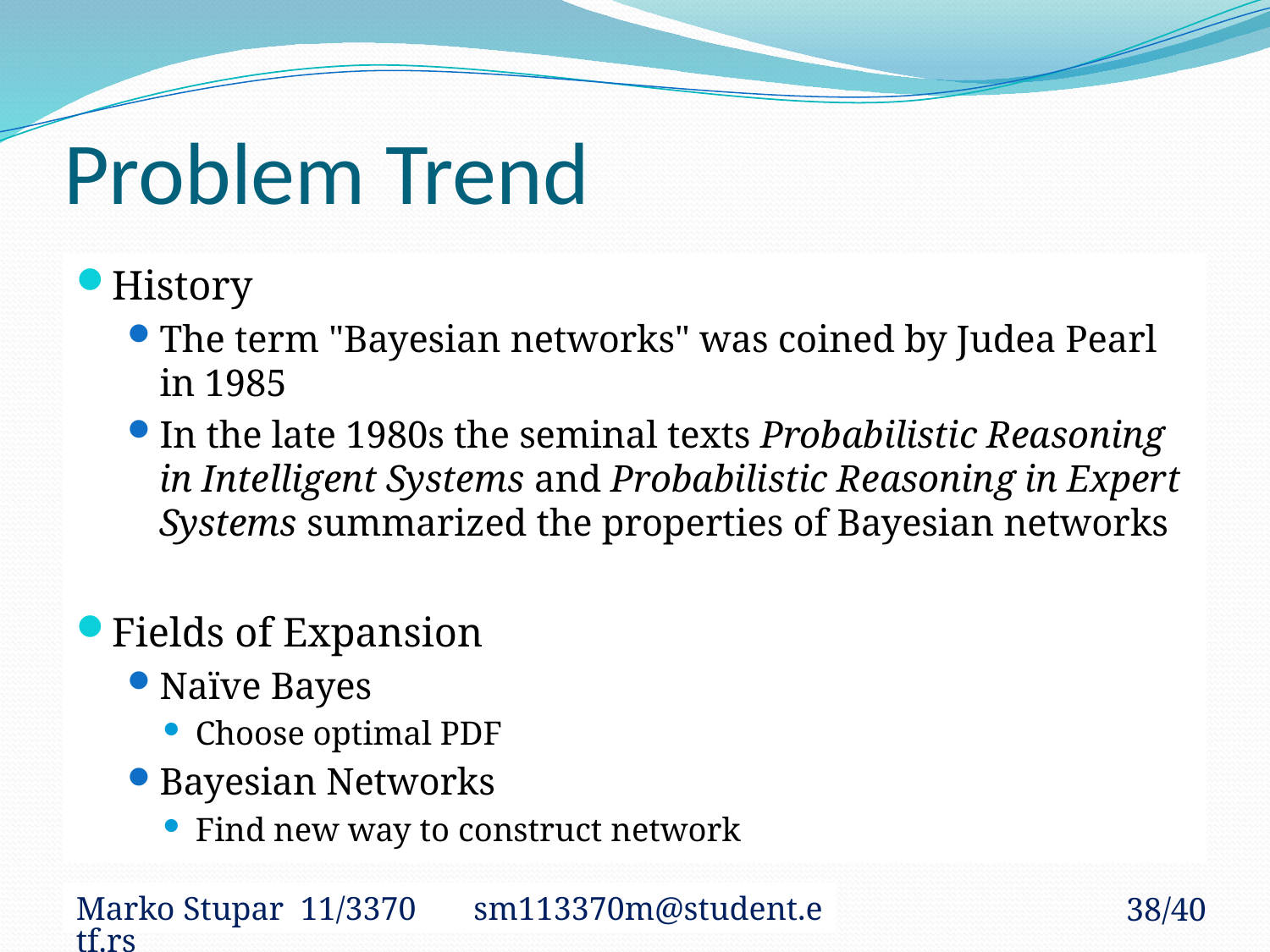

# Problem Trend
History
The term "Bayesian networks" was coined by Judea Pearl in 1985
In the late 1980s the seminal texts Probabilistic Reasoning in Intelligent Systems and Probabilistic Reasoning in Expert Systems summarized the properties of Bayesian networks

Fields of Expansion
Naïve Bayes
Choose optimal PDF
Bayesian Networks
Find new way to construct network

Marko Stupar  11/3370       sm113370m@student.etf.rs
38/40